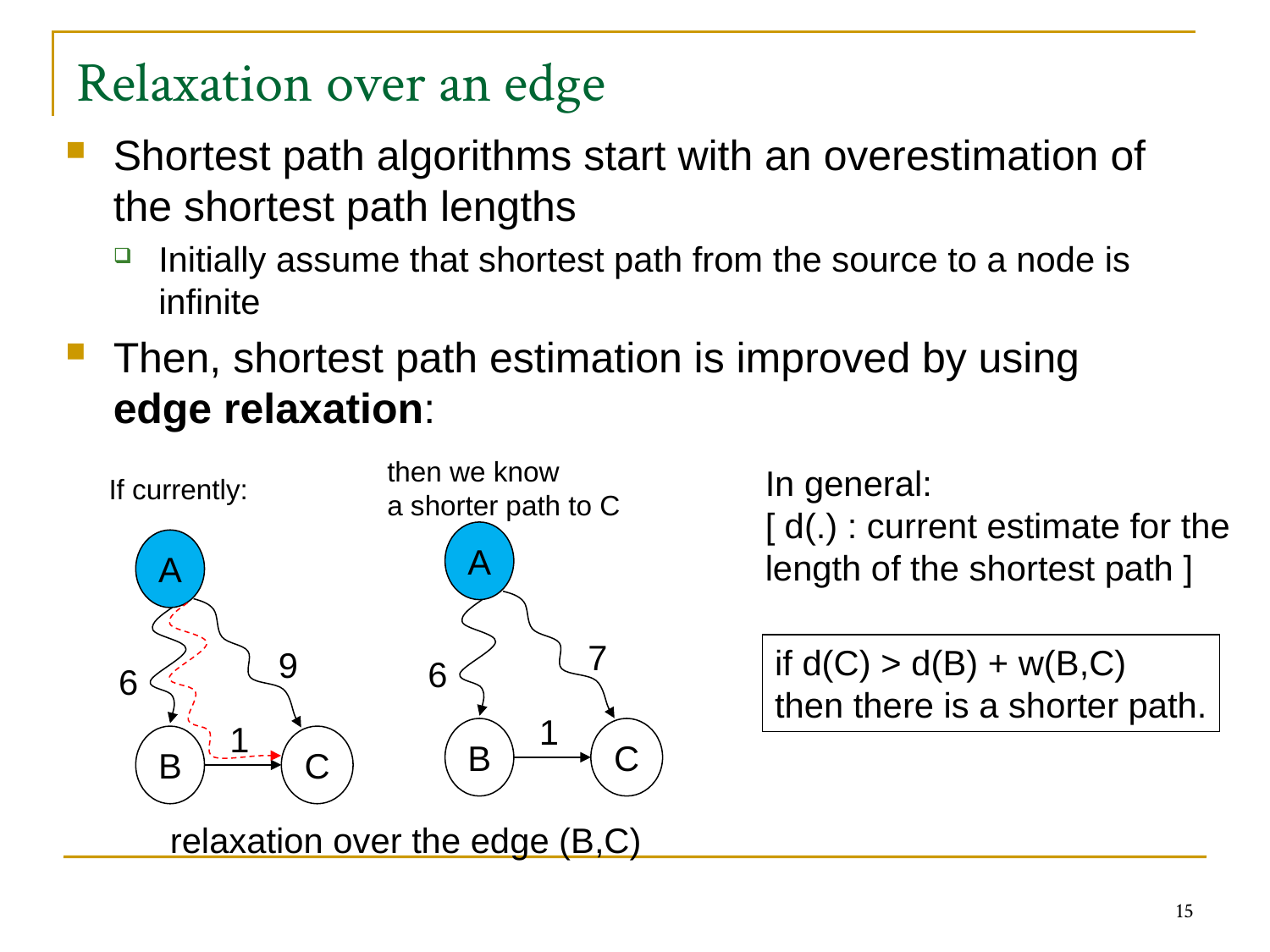

# Relaxation over an edge
Shortest path algorithms start with an overestimation of the shortest path lengths
Initially assume that shortest path from the source to a node is infinite
Then, shortest path estimation is improved by using edge relaxation:

then we know
a shorter path to C
In general:
[ d(.) : current estimate for the
length of the shortest path ]
If currently:
A
A

7
if d(C) > d(B) + w(B,C)
then there is a shorter path.
9
6
6
1
1
B
C
B
C
relaxation over the edge (B,C)
15